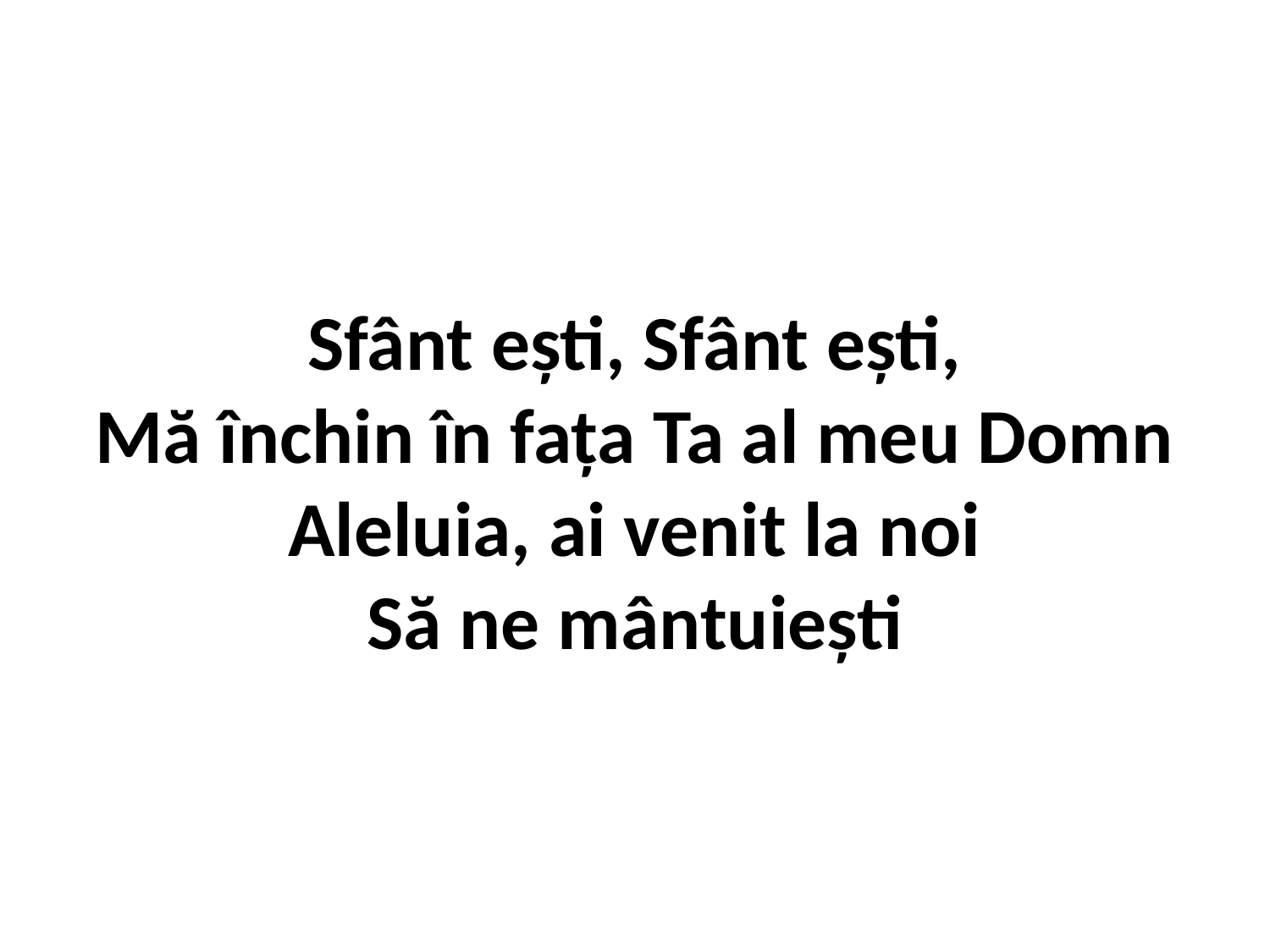

# Sfânt eşti, Sfânt eşti, Mă închin în faţa Ta al meu Domn Aleluia, ai venit la noi Să ne mântuieşti